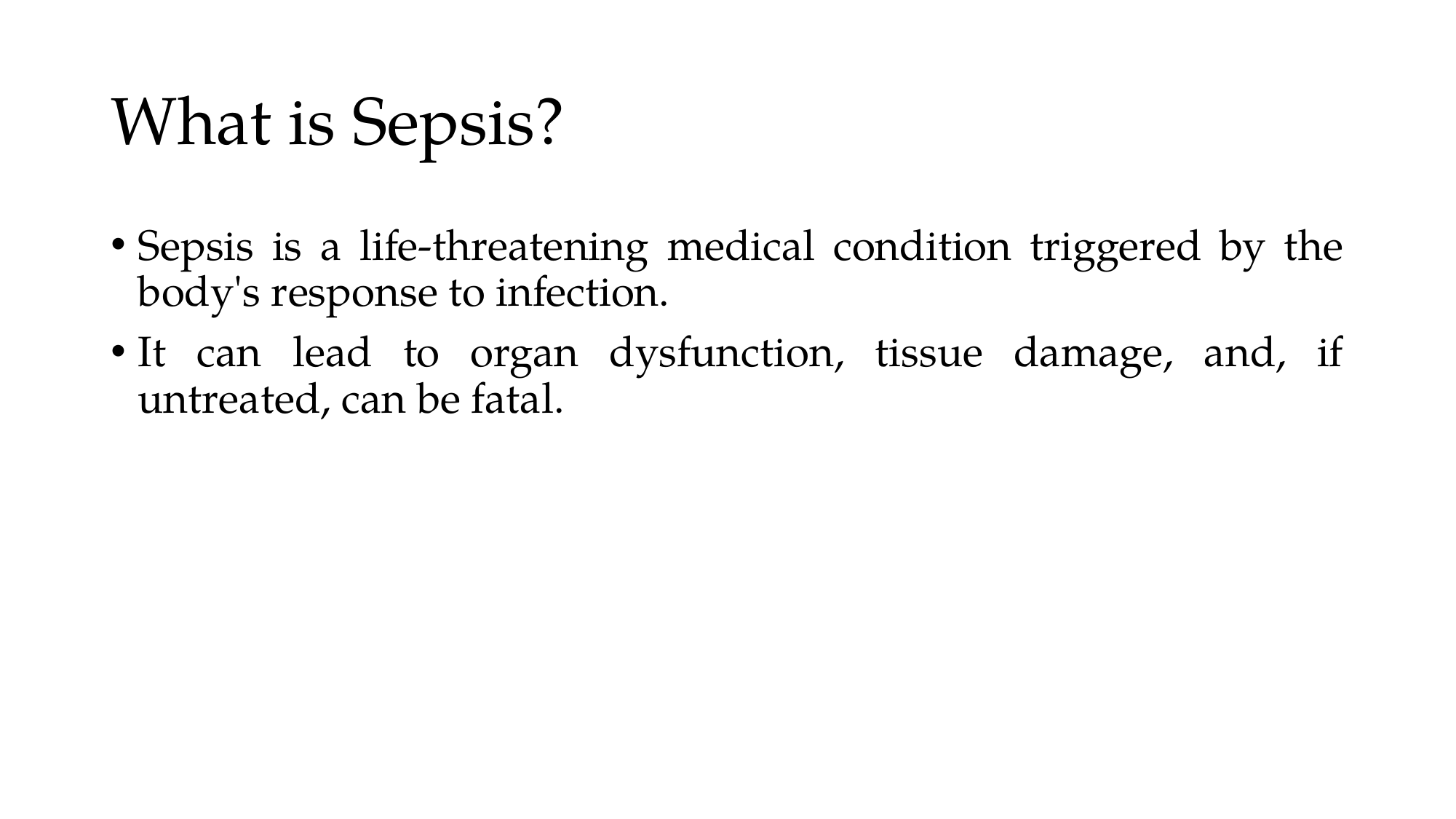

# What is Sepsis?
Sepsis is a life-threatening medical condition triggered by the body's response to infection.
It can lead to organ dysfunction, tissue damage, and, if untreated, can be fatal.